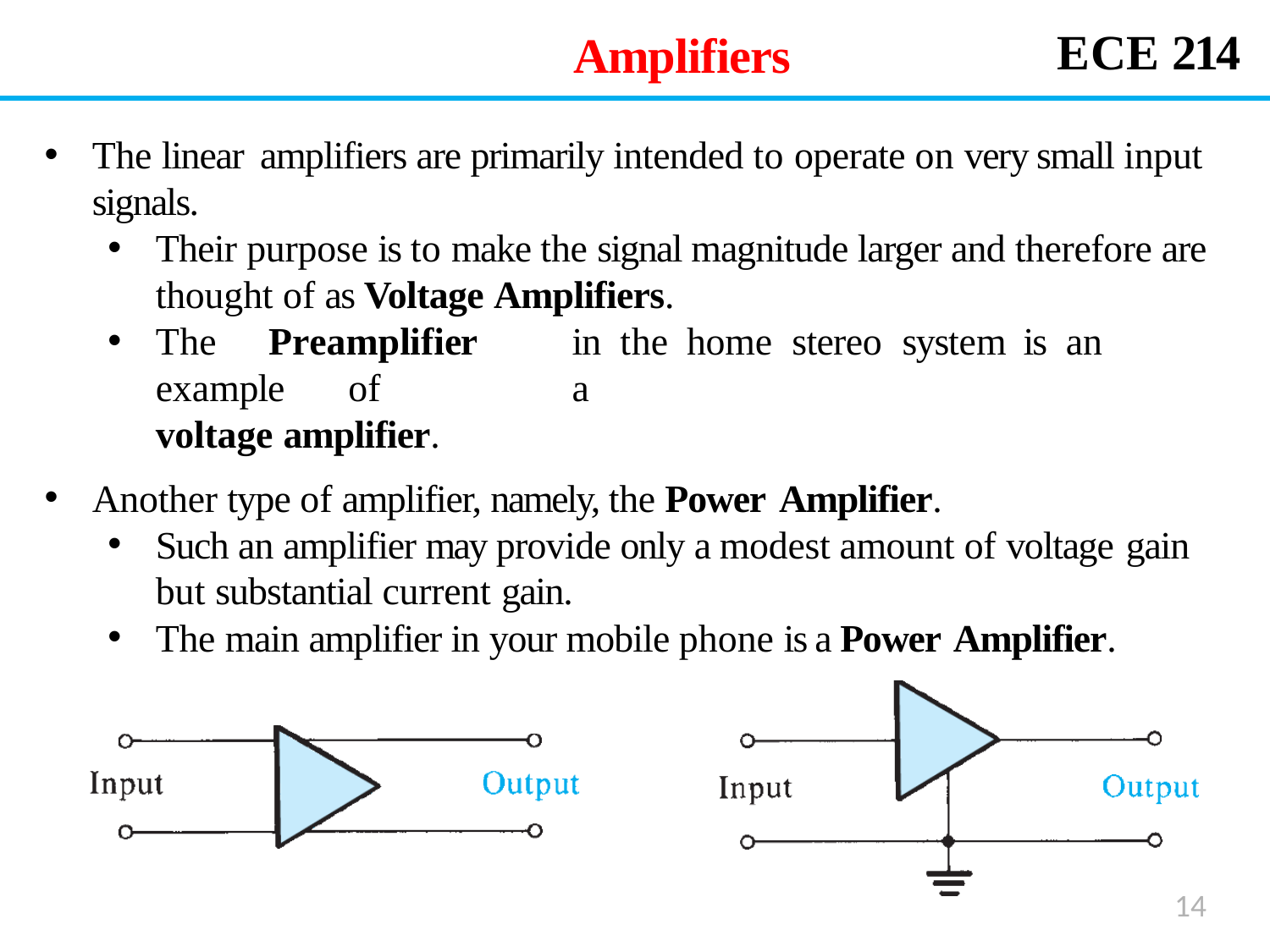

# ECE 214
Amplifiers
The linear amplifiers are primarily intended to operate on very small input
signals.
Their purpose is to make the signal magnitude larger and therefore are  thought of as Voltage Amplifiers.
The	Preamplifier	in	the	home	stereo	system	is	an	example	of	a
voltage amplifier.
Another type of amplifier, namely, the Power Amplifier.
Such an amplifier may provide only a modest amount of voltage gain
but substantial current gain.
The main amplifier in your mobile phone is a Power Amplifier.

14